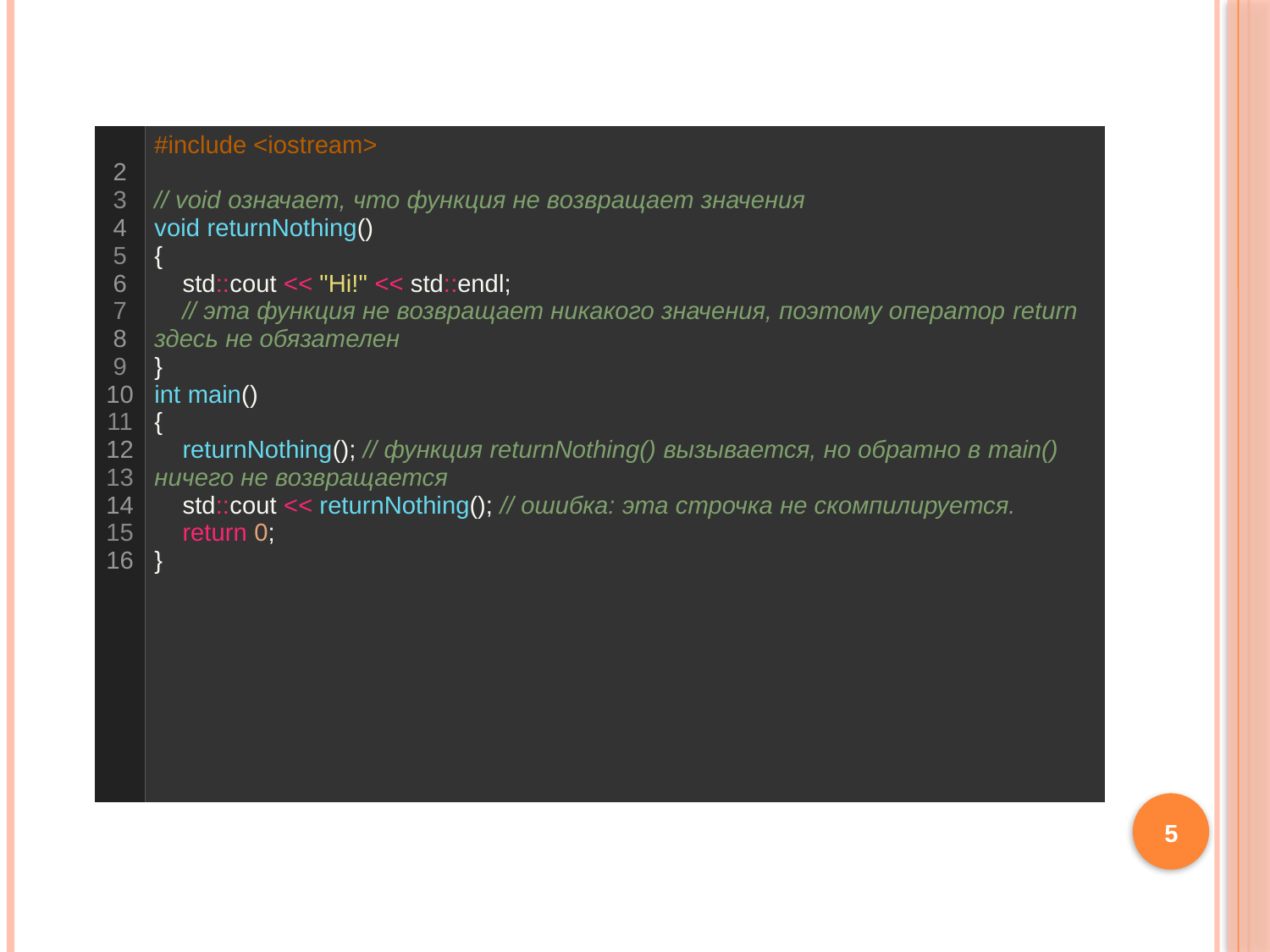

#
| 2 3 4 5 6 7 8 9 10 11 12 13 14 15 16 | #include <iostream>   // void означает, что функция не возвращает значения void returnNothing() {     std::cout << "Hi!" << std::endl;     // эта функция не возвращает никакого значения, поэтому оператор return здесь не обязателен } int main() {     returnNothing(); // функция returnNothing() вызывается, но обратно в main() ничего не возвращается     std::cout << returnNothing(); // ошибка: эта строчка не скомпилируется.     return 0; } |
| --- | --- |
5